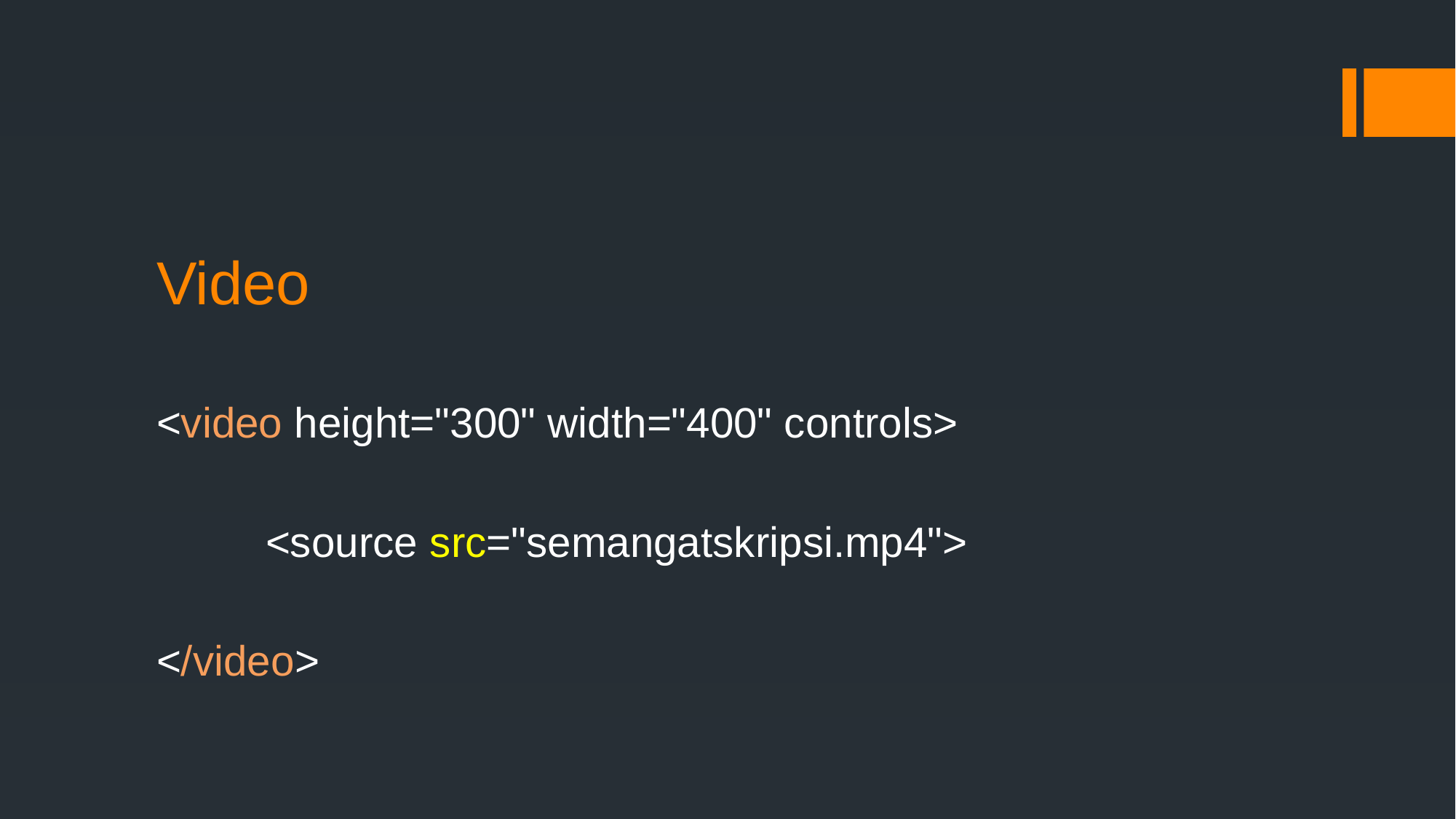

# Video

<video height="300" width="400" controls>

	<source src="semangatskripsi.mp4">

</video>